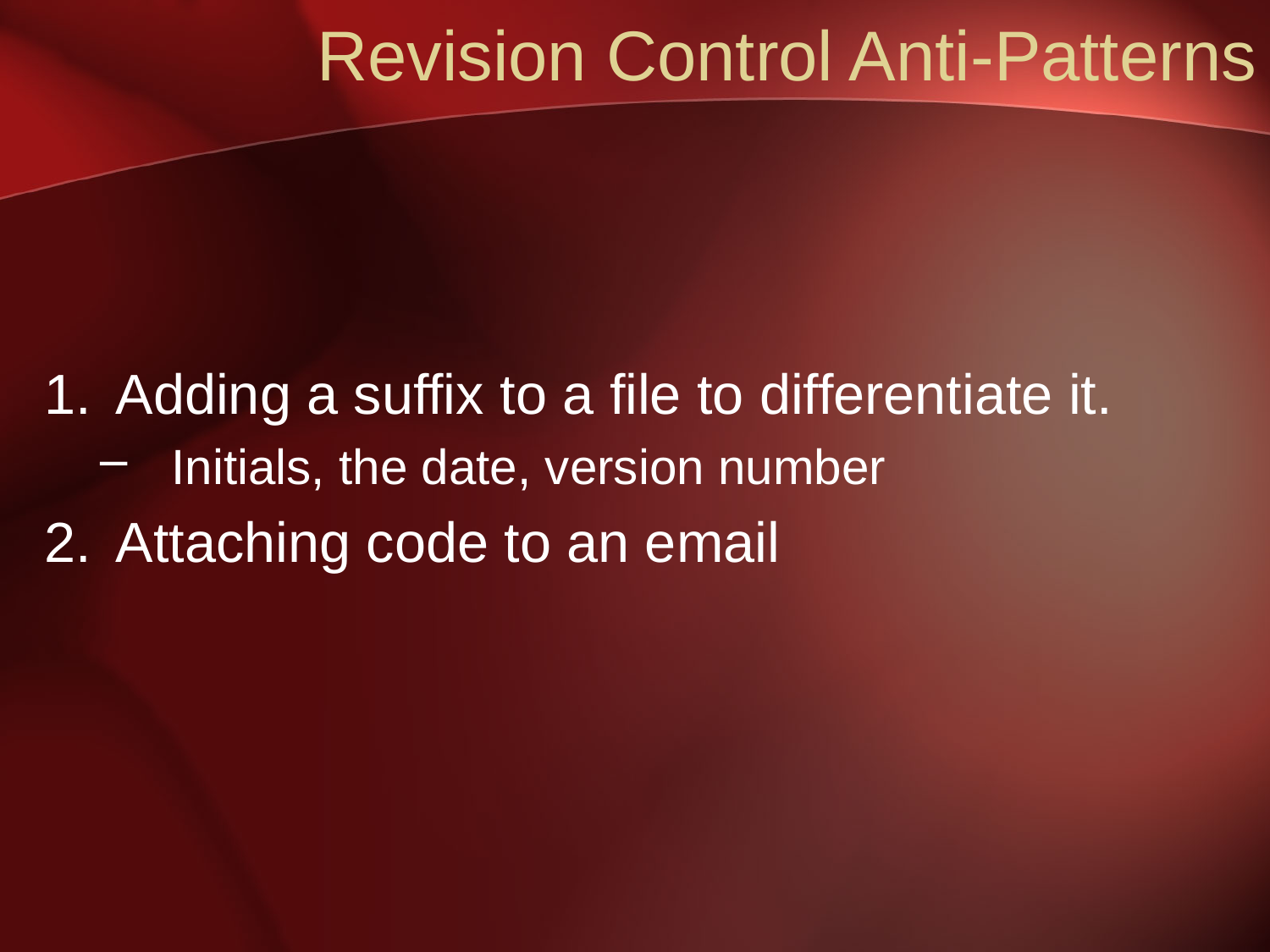

# Revision Control Anti-Patterns
Adding a suffix to a file to differentiate it.
Initials, the date, version number
Attaching code to an email